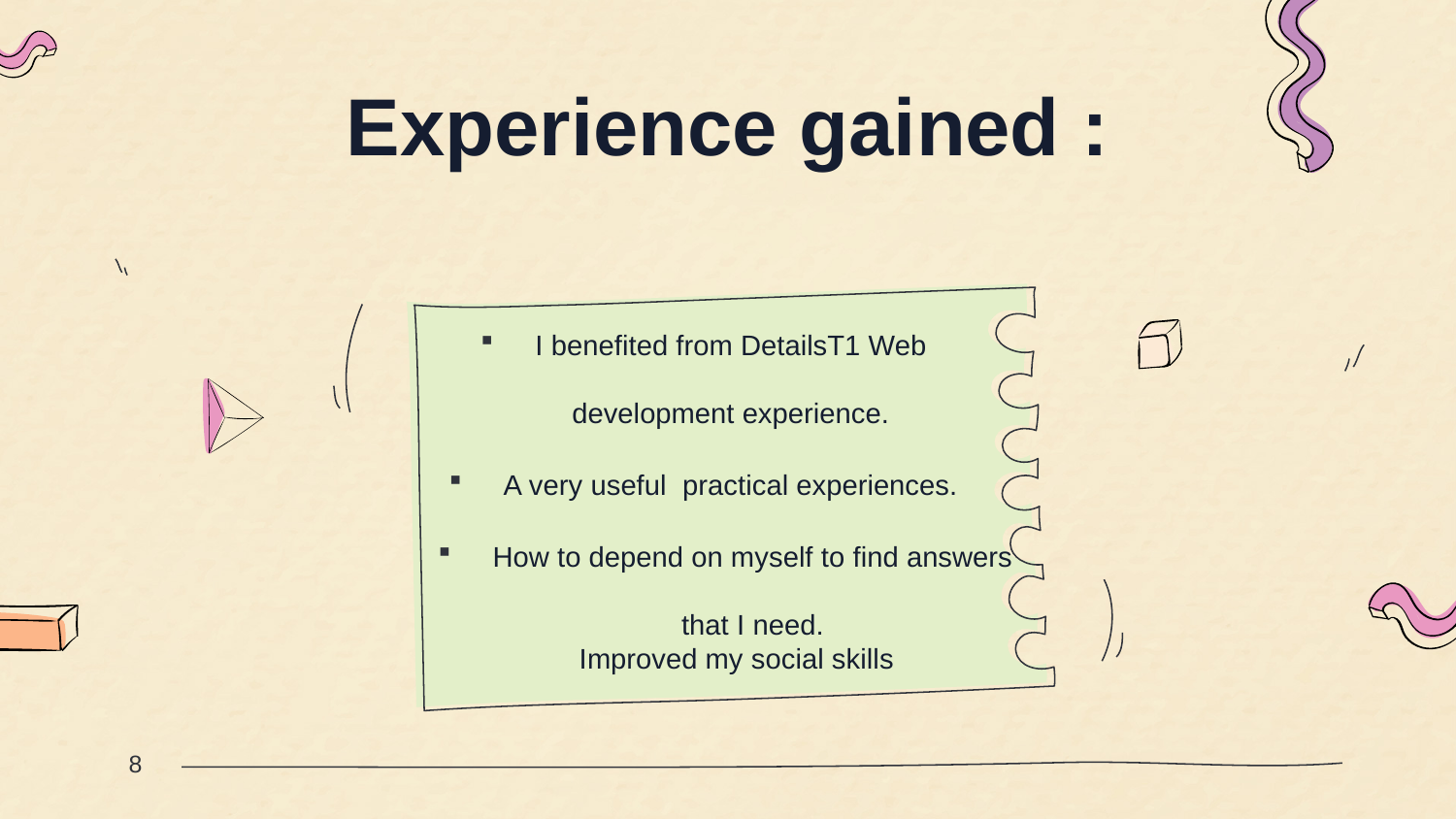

# Experience gained :

I benefited from DetailsT1 Web development experience.
A very useful  practical experiences.
How to depend on myself to find answers that I need.
Improved my social skills

8